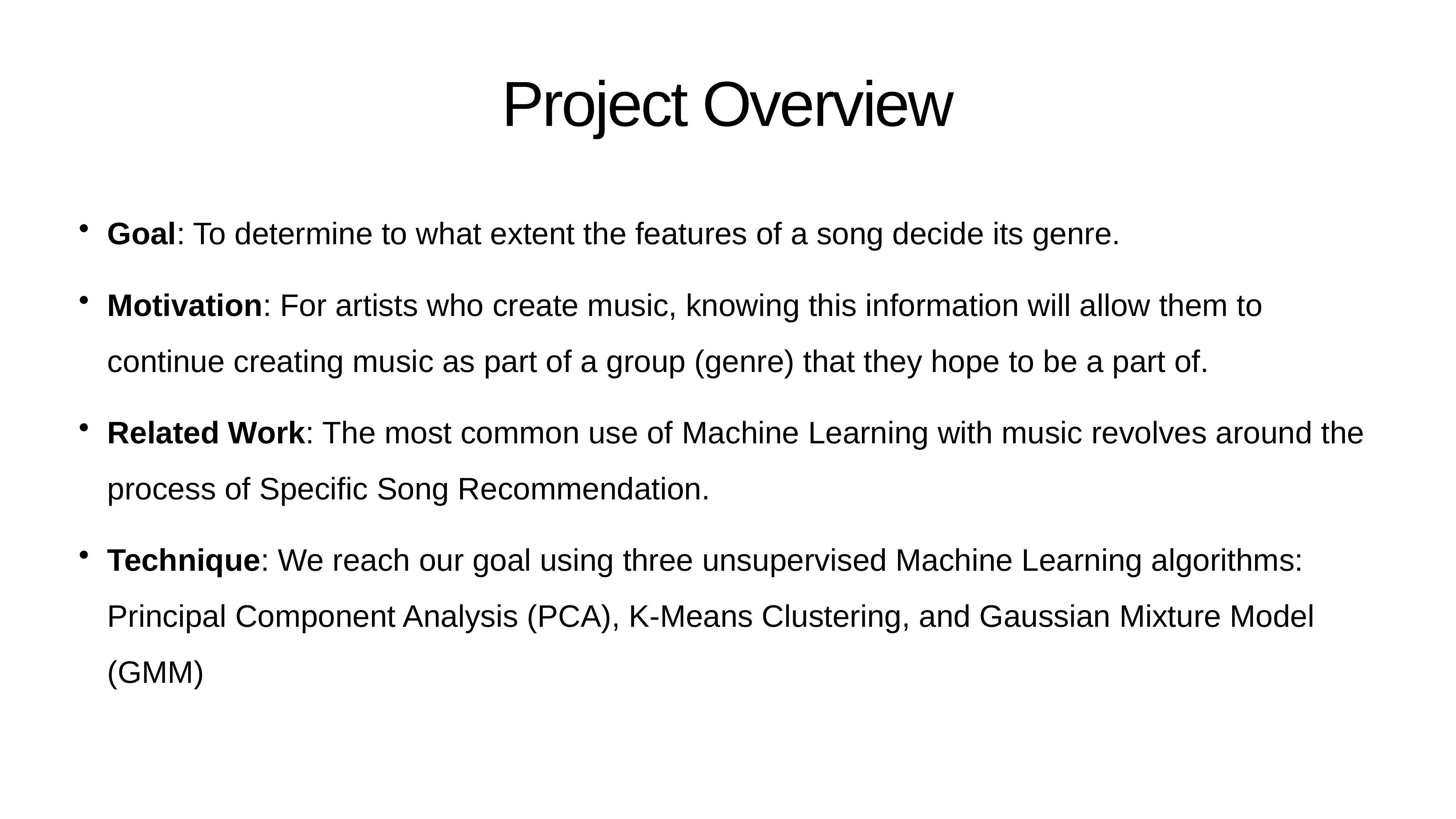

# Project Overview
Goal: To determine to what extent the features of a song decide its genre.
Motivation: For artists who create music, knowing this information will allow them to continue creating music as part of a group (genre) that they hope to be a part of.
Related Work: The most common use of Machine Learning with music revolves around the process of Specific Song Recommendation.
Technique: We reach our goal using three unsupervised Machine Learning algorithms: Principal Component Analysis (PCA), K-Means Clustering, and Gaussian Mixture Model (GMM)